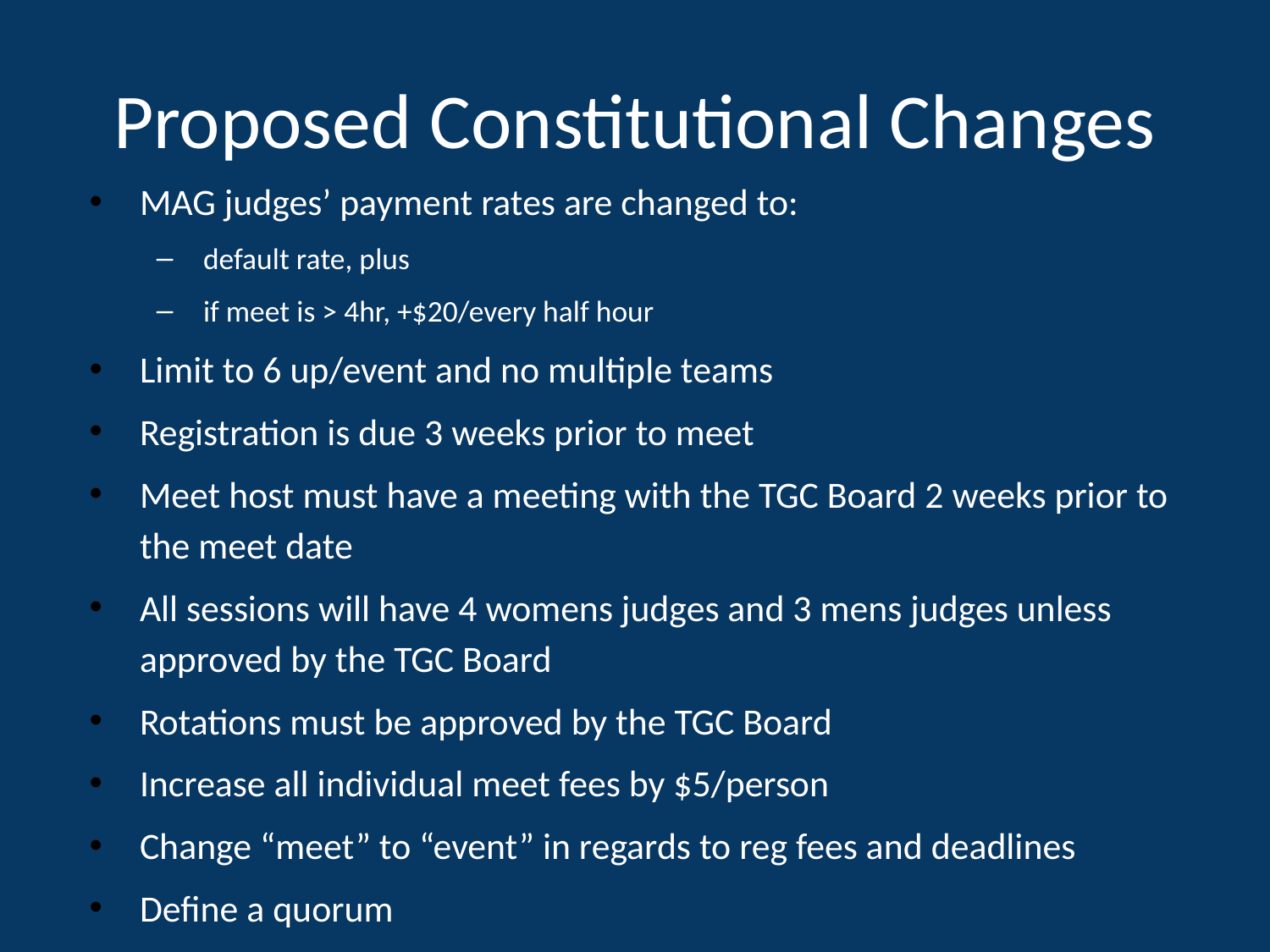

# Proposed Constitutional Changes
MAG judges’ payment rates are changed to:
default rate, plus
if meet is > 4hr, +$20/every half hour
Limit to 6 up/event and no multiple teams
Registration is due 3 weeks prior to meet
Meet host must have a meeting with the TGC Board 2 weeks prior to the meet date
All sessions will have 4 womens judges and 3 mens judges unless approved by the TGC Board
Rotations must be approved by the TGC Board
Increase all individual meet fees by $5/person
Change “meet” to “event” in regards to reg fees and deadlines
Define a quorum